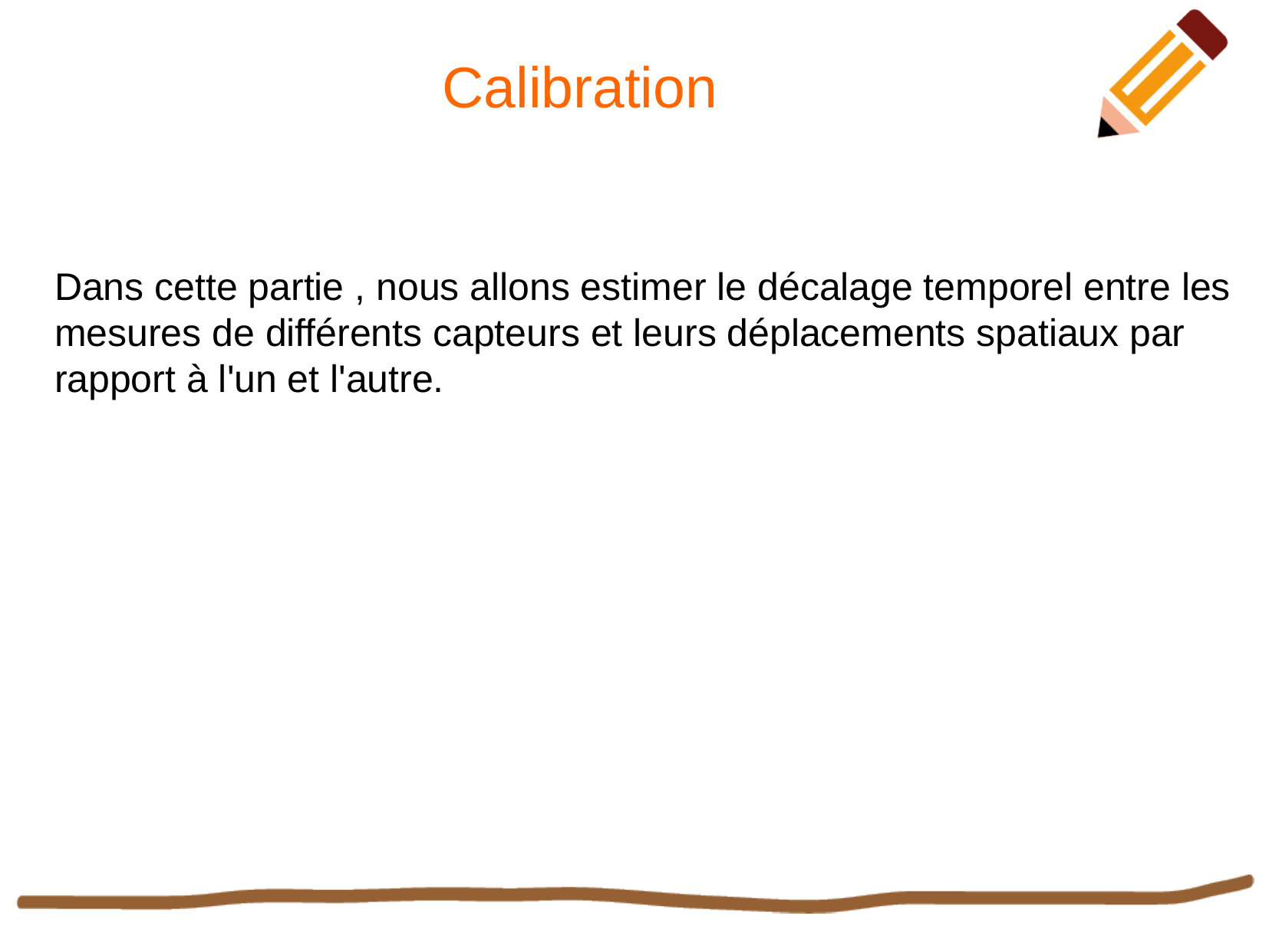

Calibration
Dans cette partie , nous allons estimer le décalage temporel entre les mesures de différents capteurs et leurs déplacements spatiaux par rapport à l'un et l'autre.